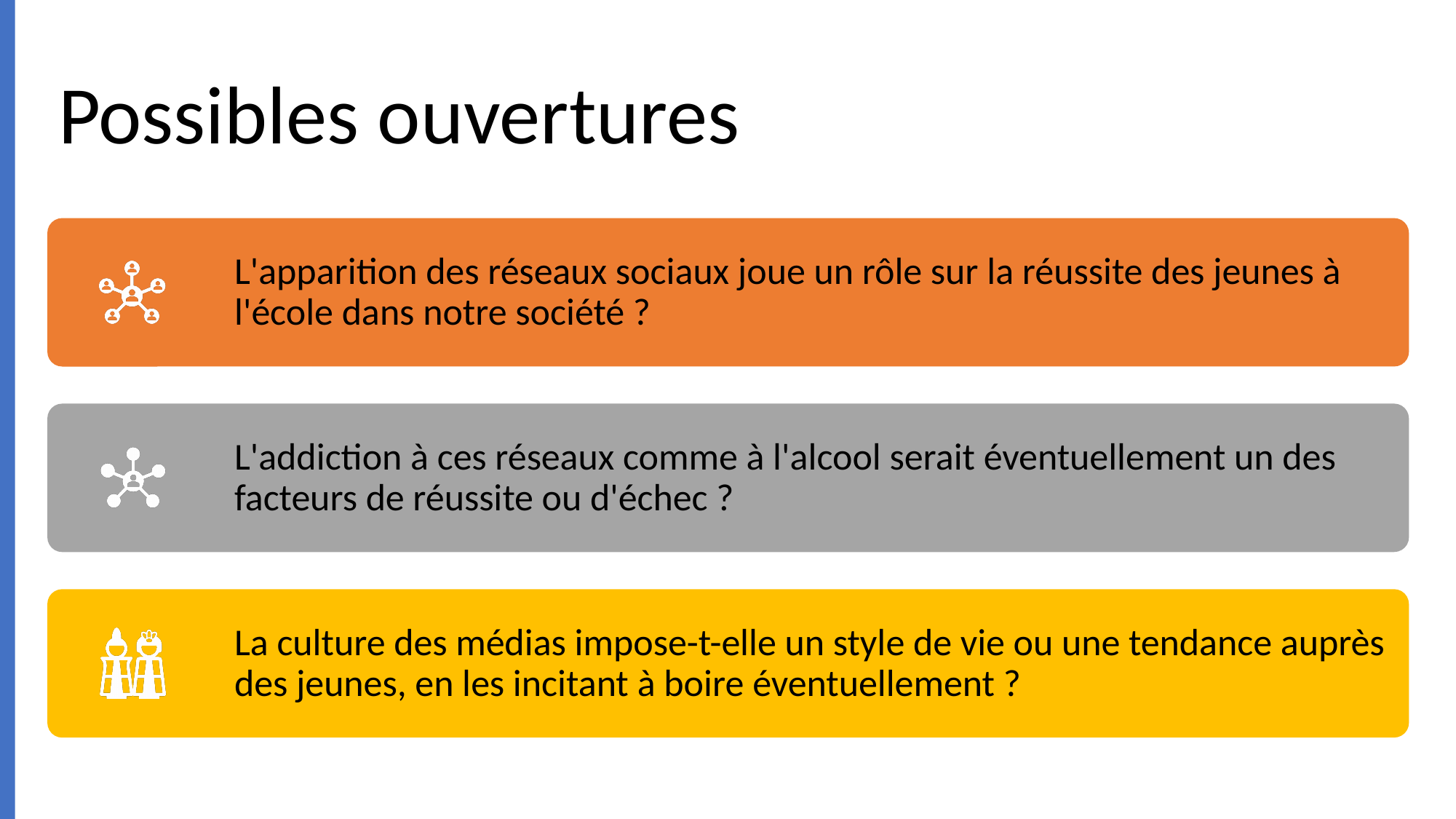

# Possibles ouvertures
L'apparition des réseaux sociaux joue un rôle sur la réussite des jeunes à l'école dans notre société ?
L'addiction à ces réseaux comme à l'alcool serait éventuellement un des facteurs de réussite ou d'échec ?
La culture des médias impose-t-elle un style de vie ou une tendance auprès des jeunes, en les incitant à boire éventuellement ?